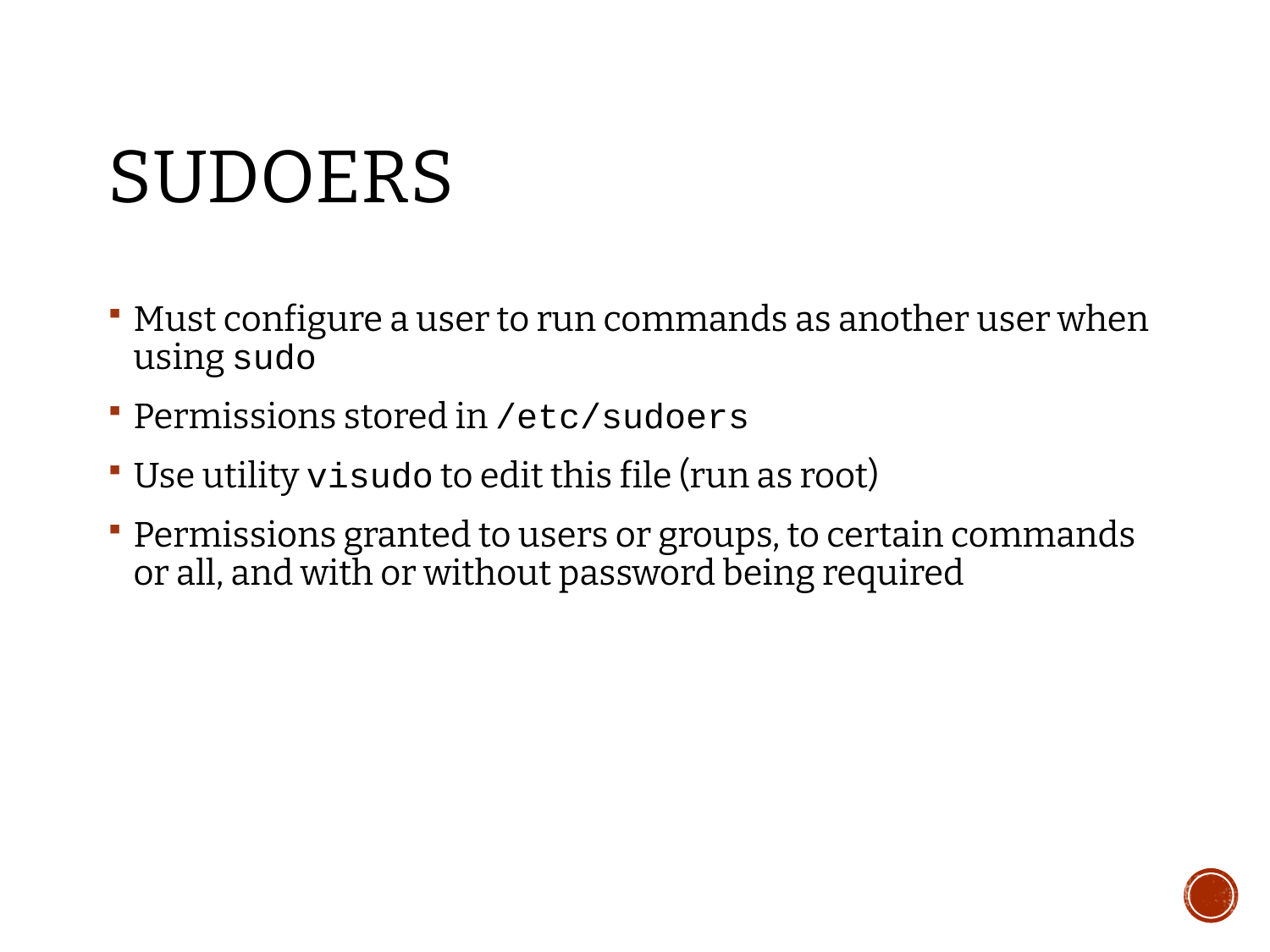

# sudoers
Must configure a user to run commands as another user when using sudo
Permissions stored in /etc/sudoers
Use utility visudo to edit this file (run as root)
Permissions granted to users or groups, to certain commands or all, and with or without password being required